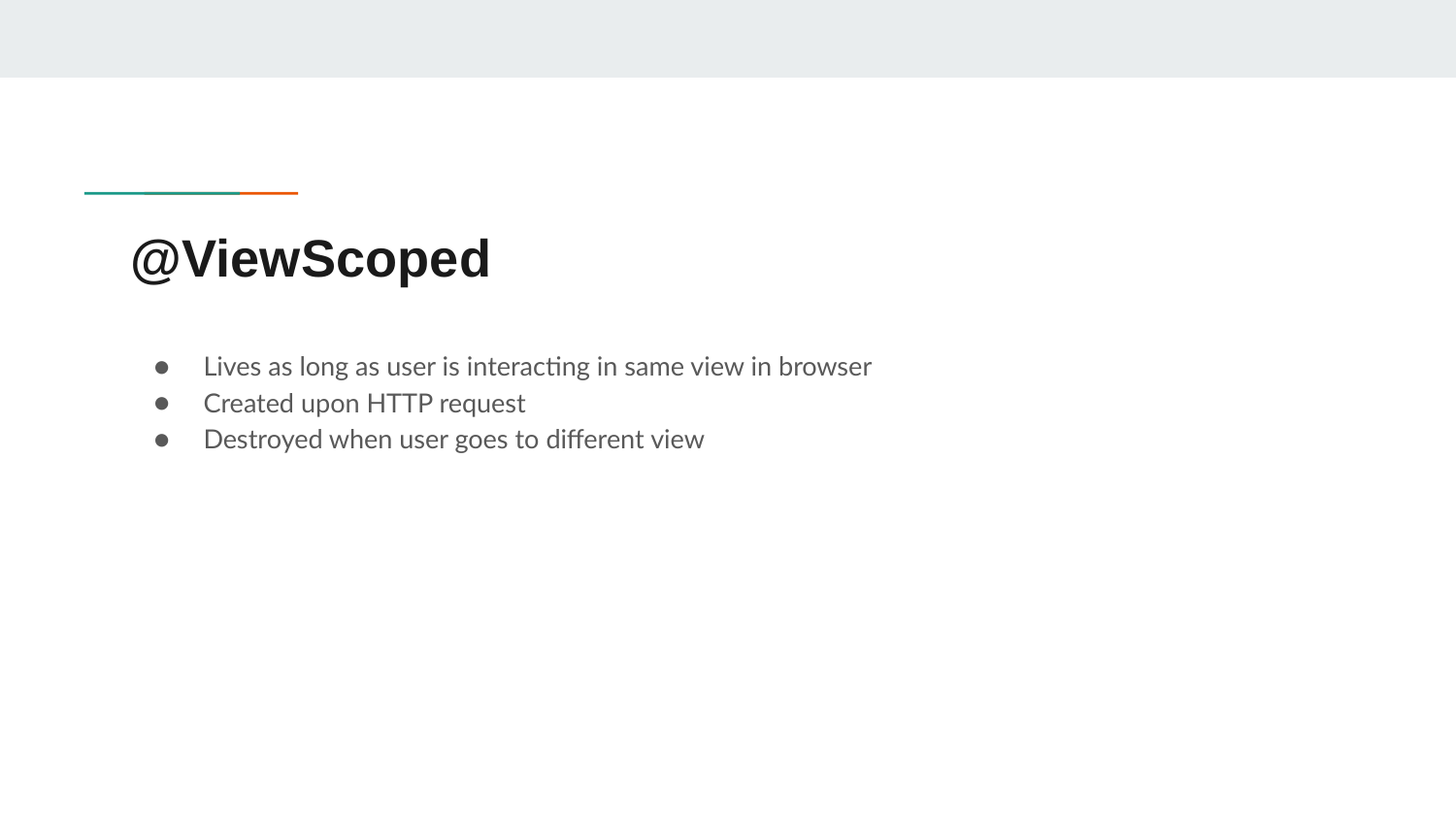

# @ViewScoped
Lives as long as user is interacting in same view in browser
Created upon HTTP request
Destroyed when user goes to different view